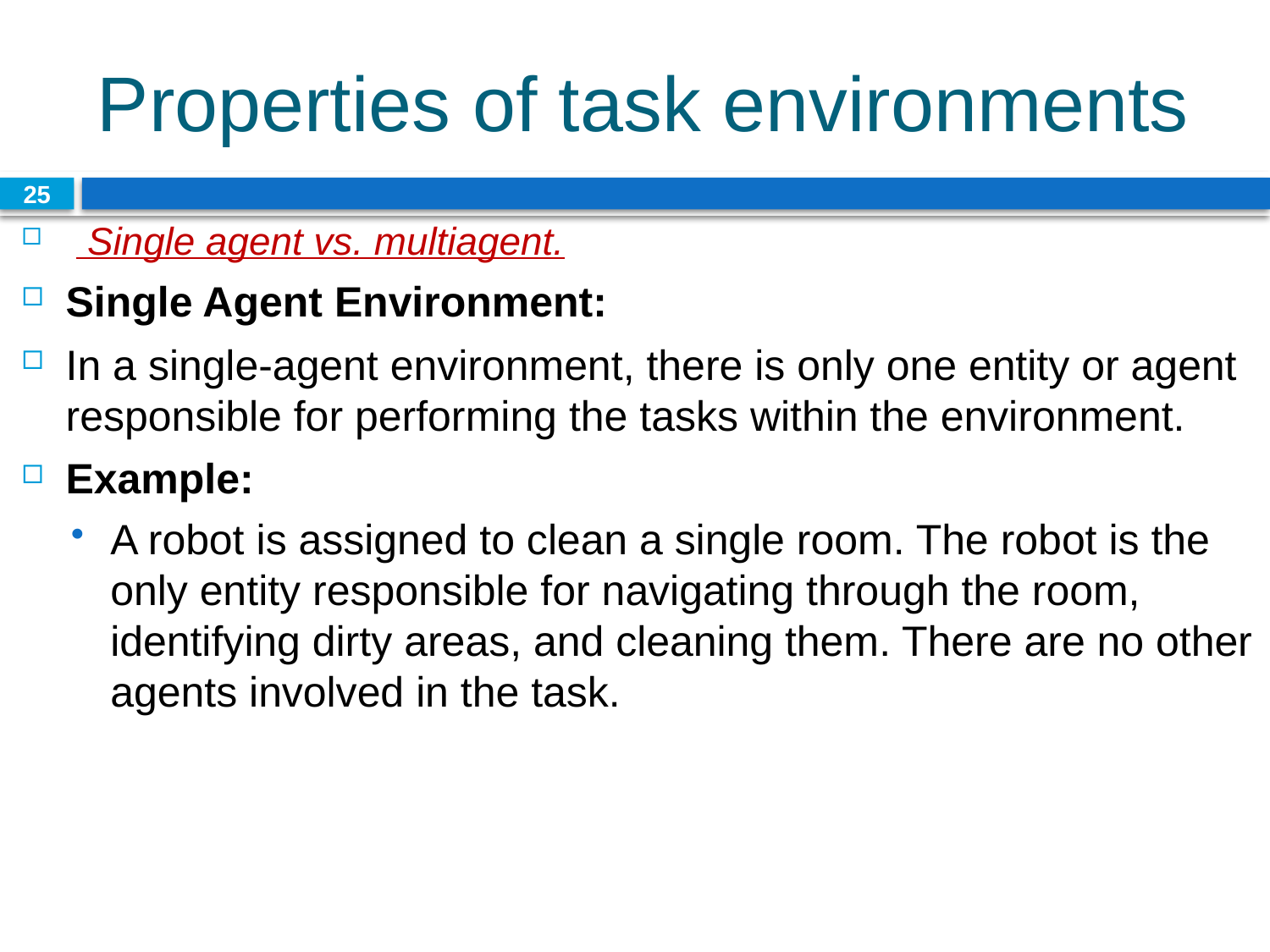

# Properties of task environments
25
  Single agent vs. multiagent.
Single Agent Environment:
In a single-agent environment, there is only one entity or agent responsible for performing the tasks within the environment.
Example:
A robot is assigned to clean a single room. The robot is the only entity responsible for navigating through the room, identifying dirty areas, and cleaning them. There are no other agents involved in the task.